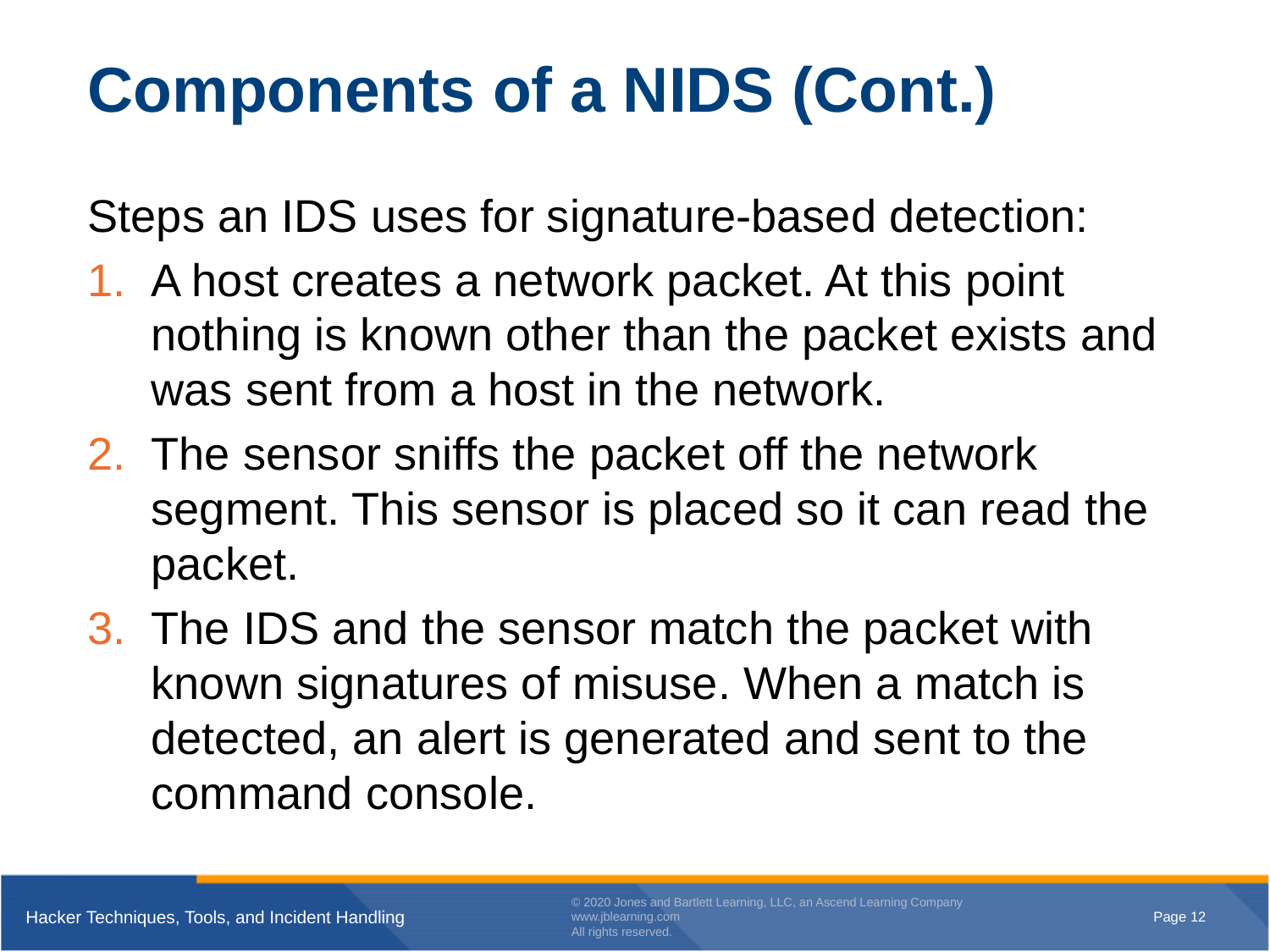

# Components of a NIDS (Cont.)
Steps an IDS uses for signature-based detection:
A host creates a network packet. At this point nothing is known other than the packet exists and was sent from a host in the network.
The sensor sniffs the packet off the network segment. This sensor is placed so it can read the packet.
The IDS and the sensor match the packet with known signatures of misuse. When a match is detected, an alert is generated and sent to the command console.